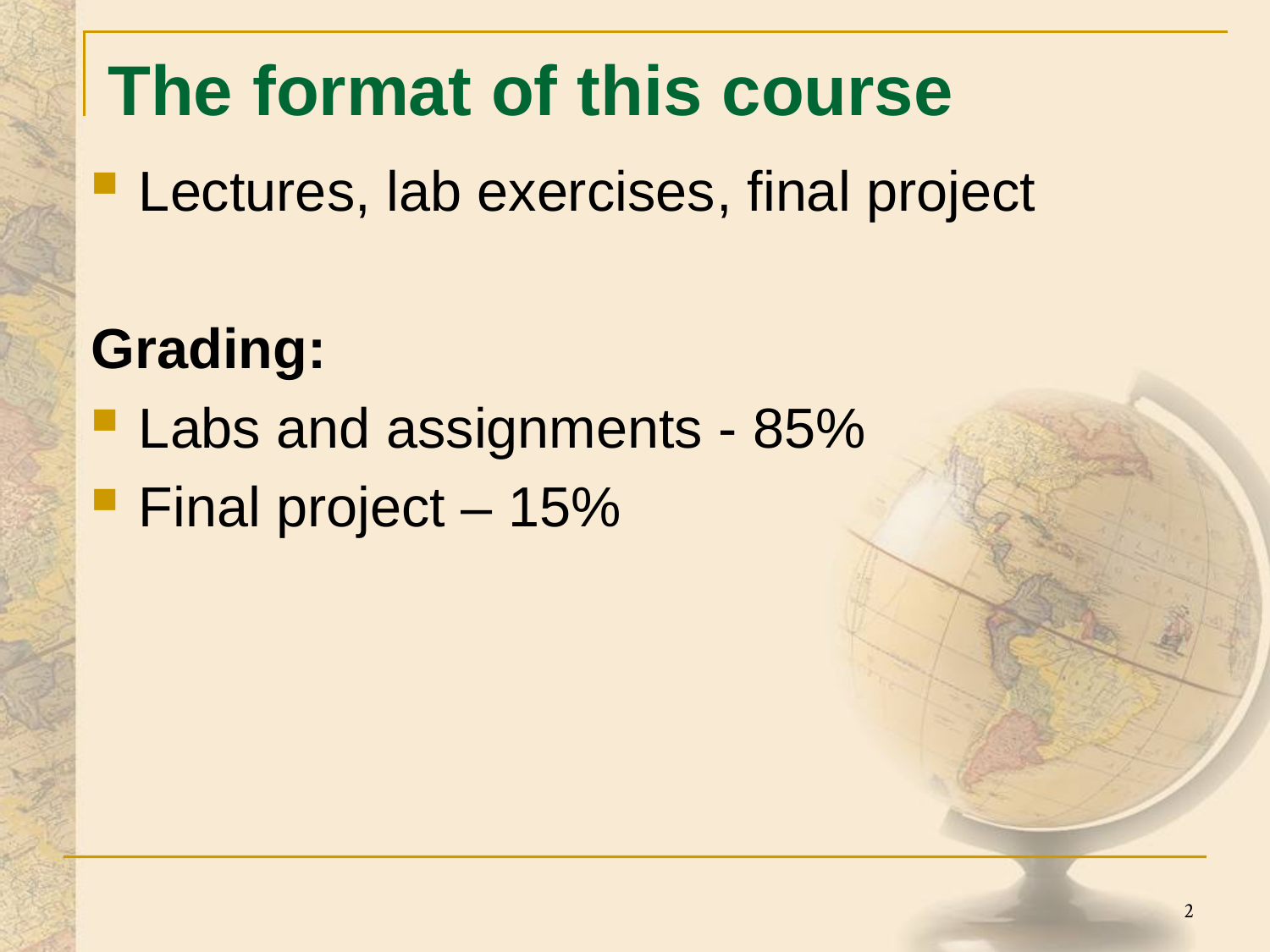

# The format of this course
Lectures, lab exercises, final project

Grading:
Labs and assignments - 85%
Final project – 15%

2